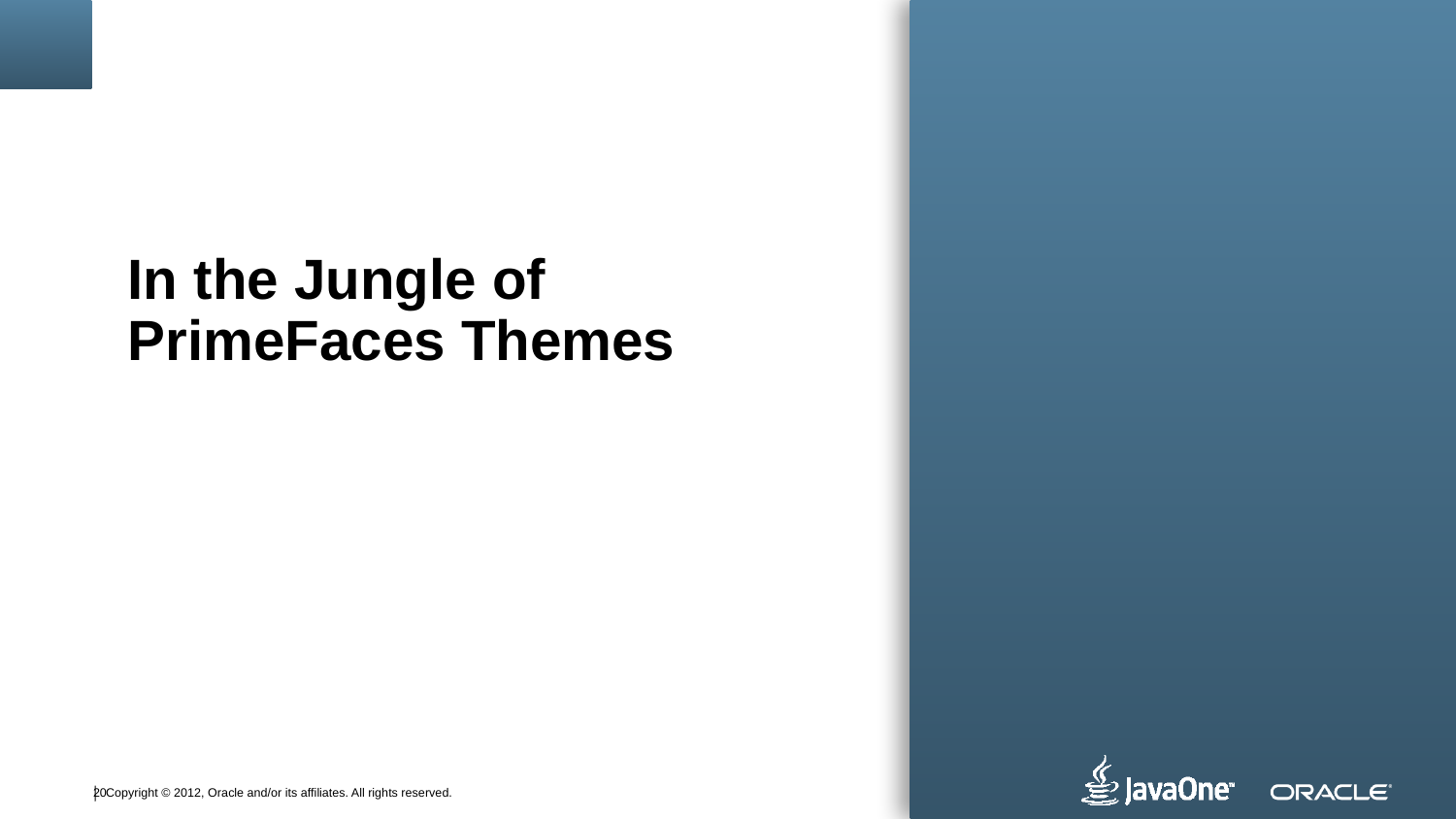

# In the Jungle of PrimeFaces Themes